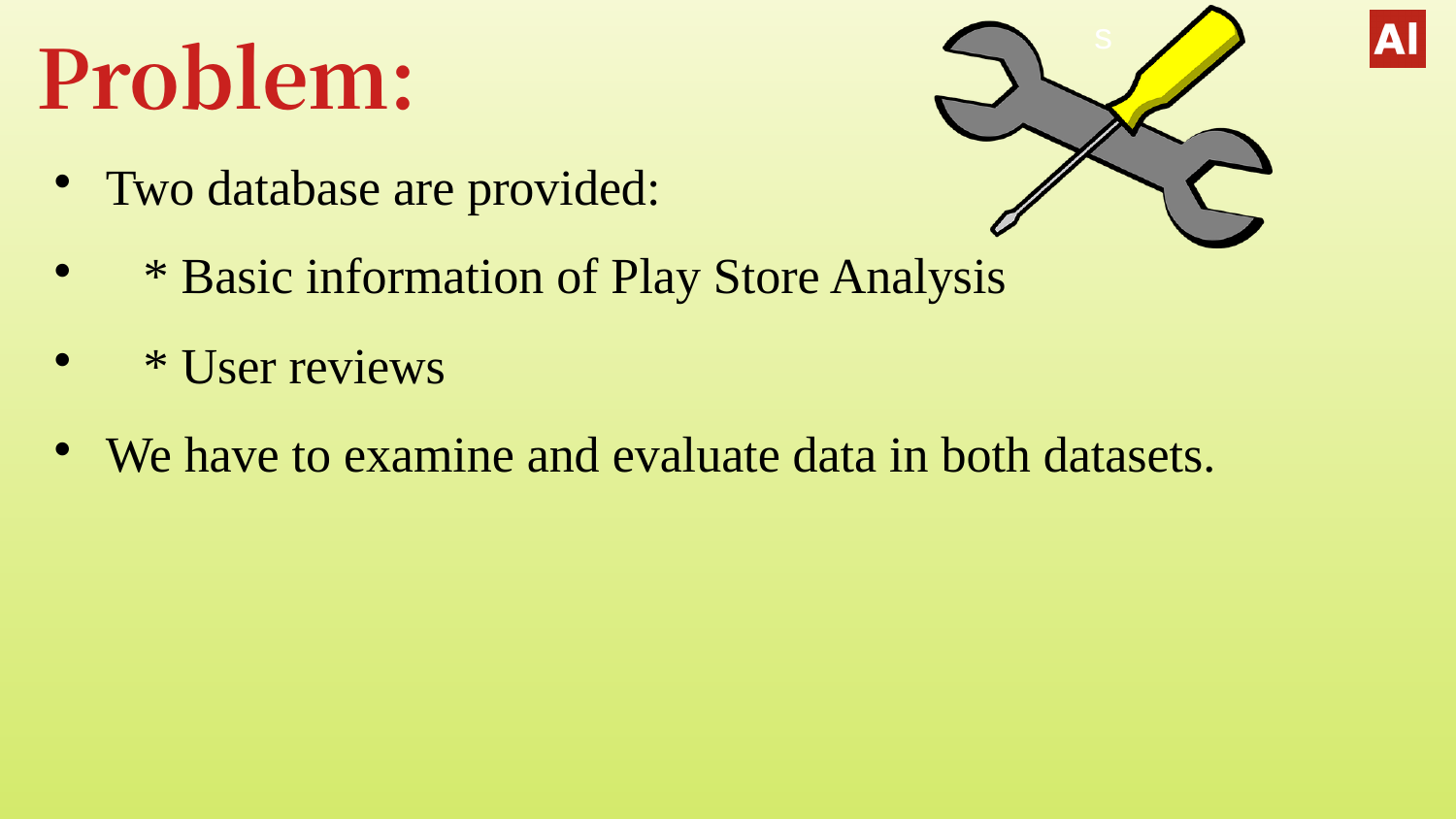

s
# Problem:
Two database are provided:
   * Basic information of Play Store Analysis
   * User reviews
We have to examine and evaluate data in both datasets.